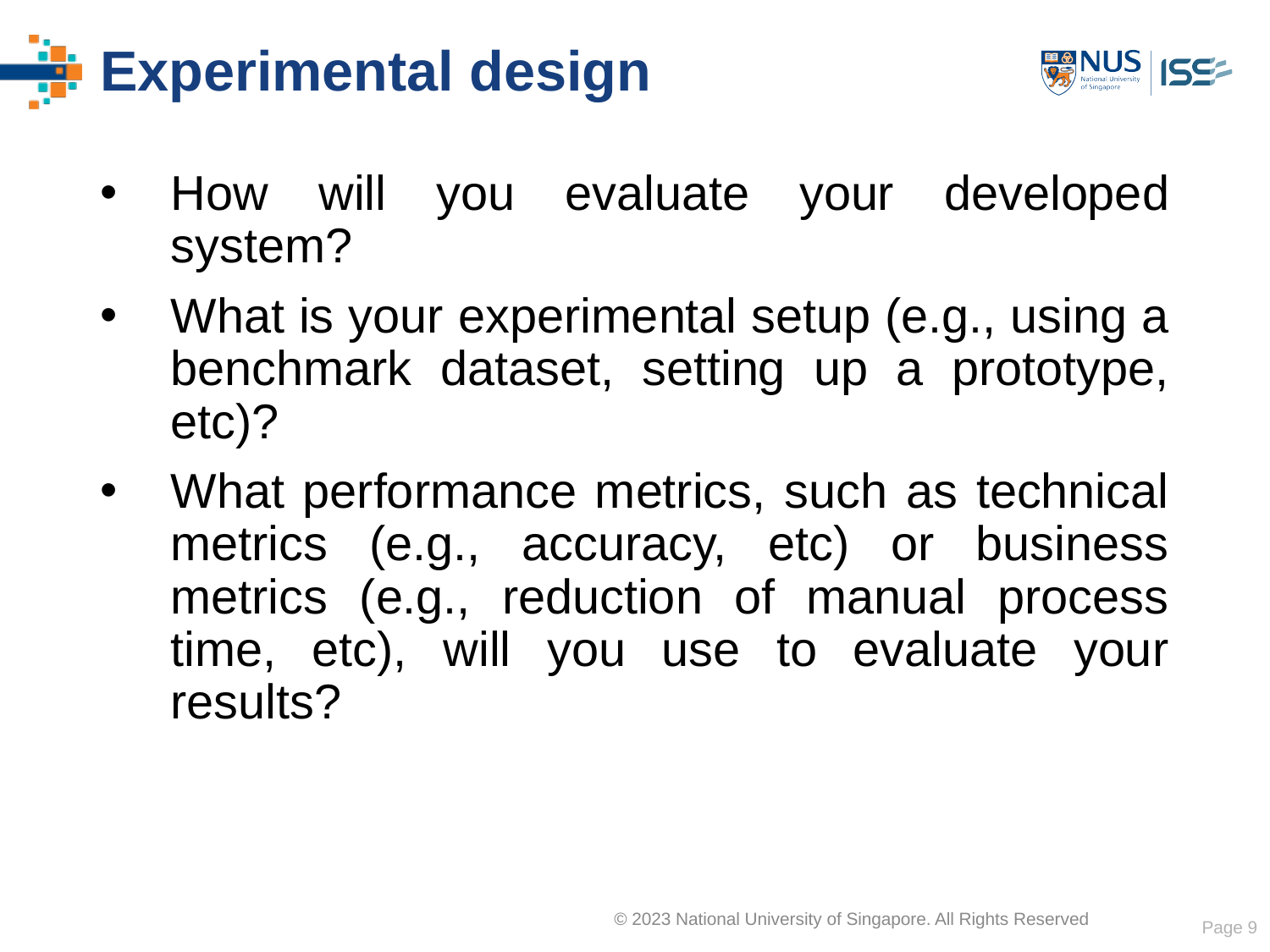

# Experimental design
How will you evaluate your developed system?
What is your experimental setup (e.g., using a benchmark dataset, setting up a prototype, etc)?
What performance metrics, such as technical metrics (e.g., accuracy, etc) or business metrics (e.g., reduction of manual process time, etc), will you use to evaluate your results?
Page 9